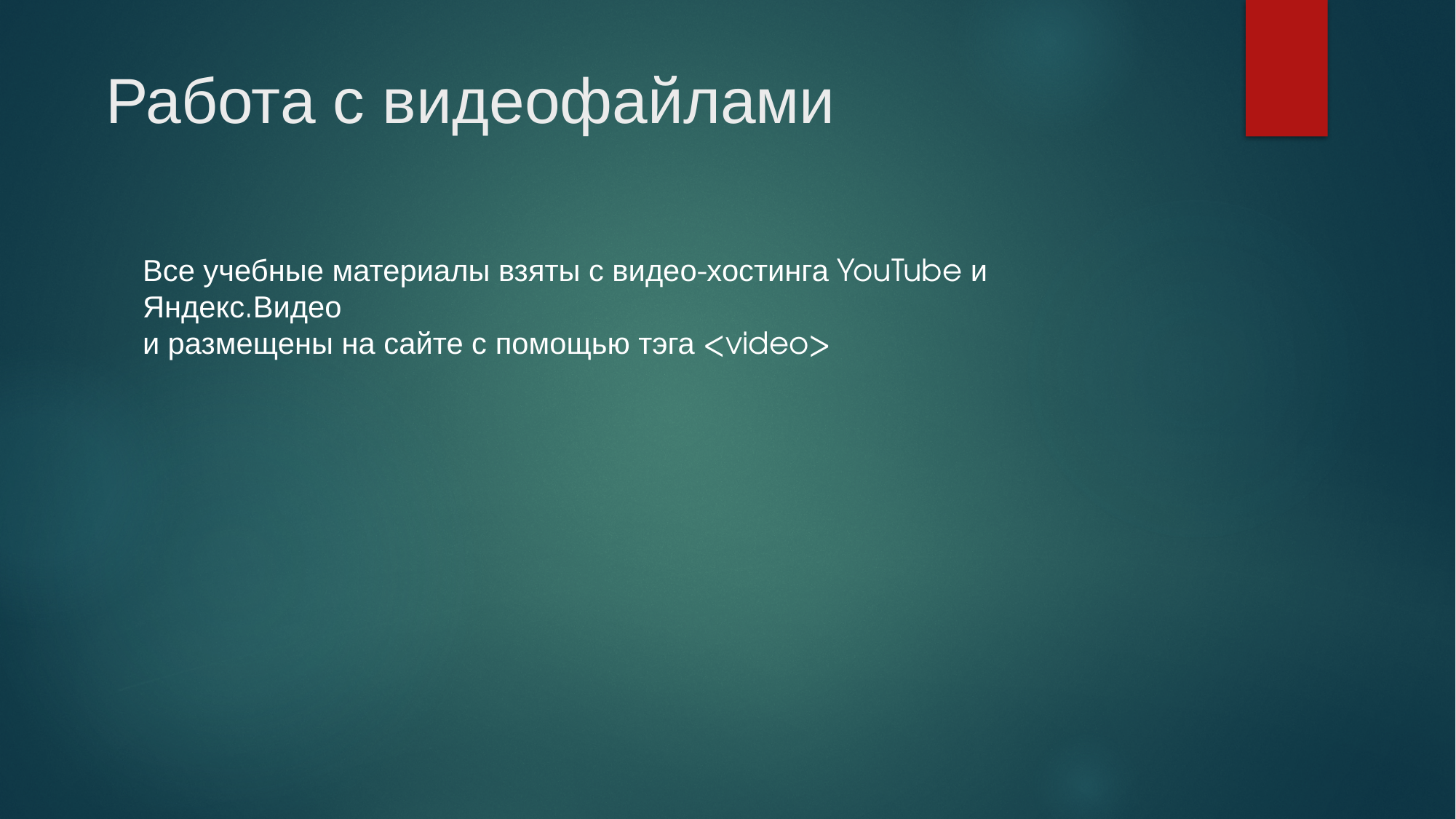

# Работа с видеофайлами
Все учебные материалы взяты с видео-хостинга YouTube и Яндекс.Видео
и размещены на сайте с помощью тэга <video>